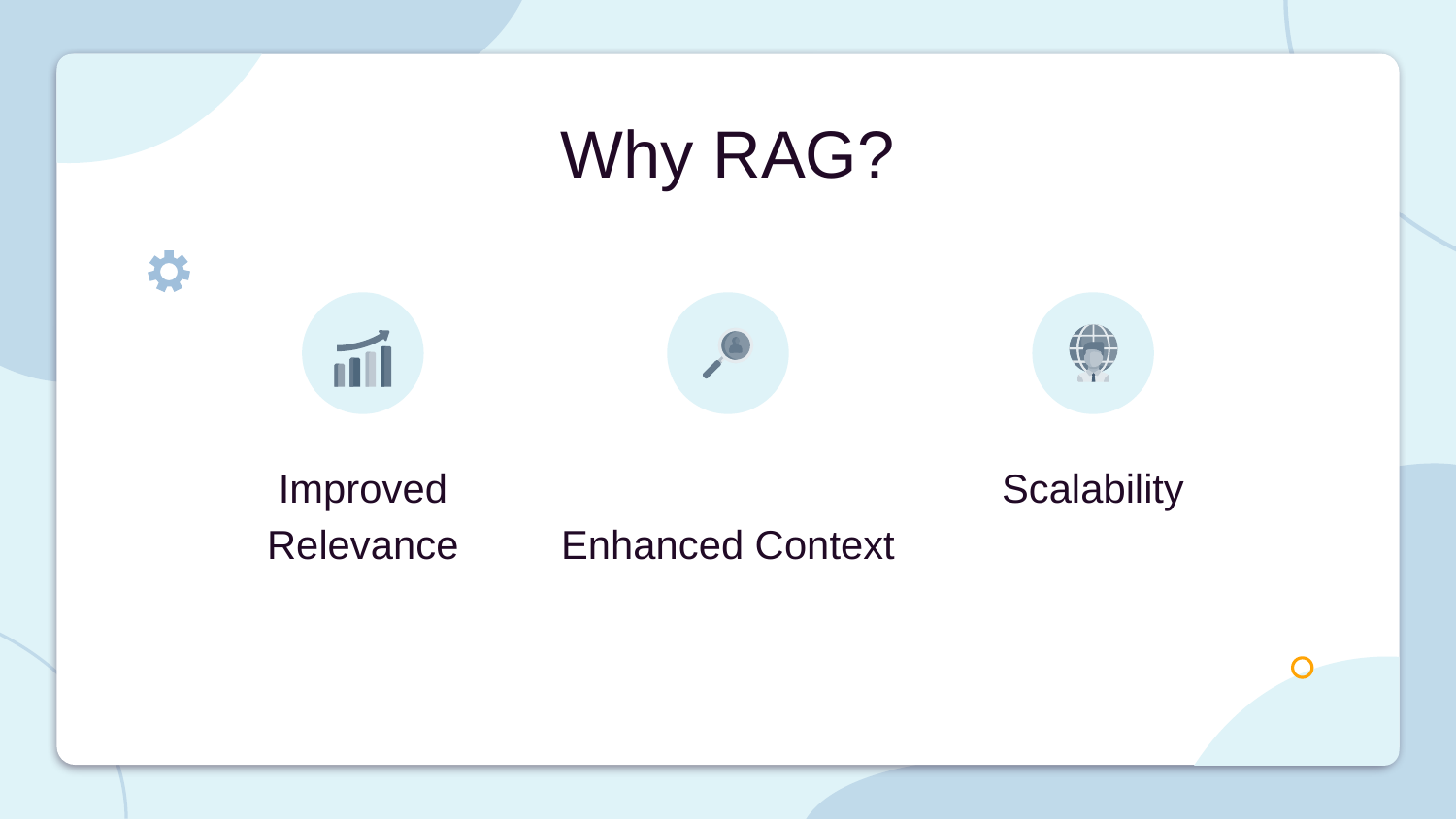

Why RAG?

Improved Relevance
Enhanced Context
Scalability